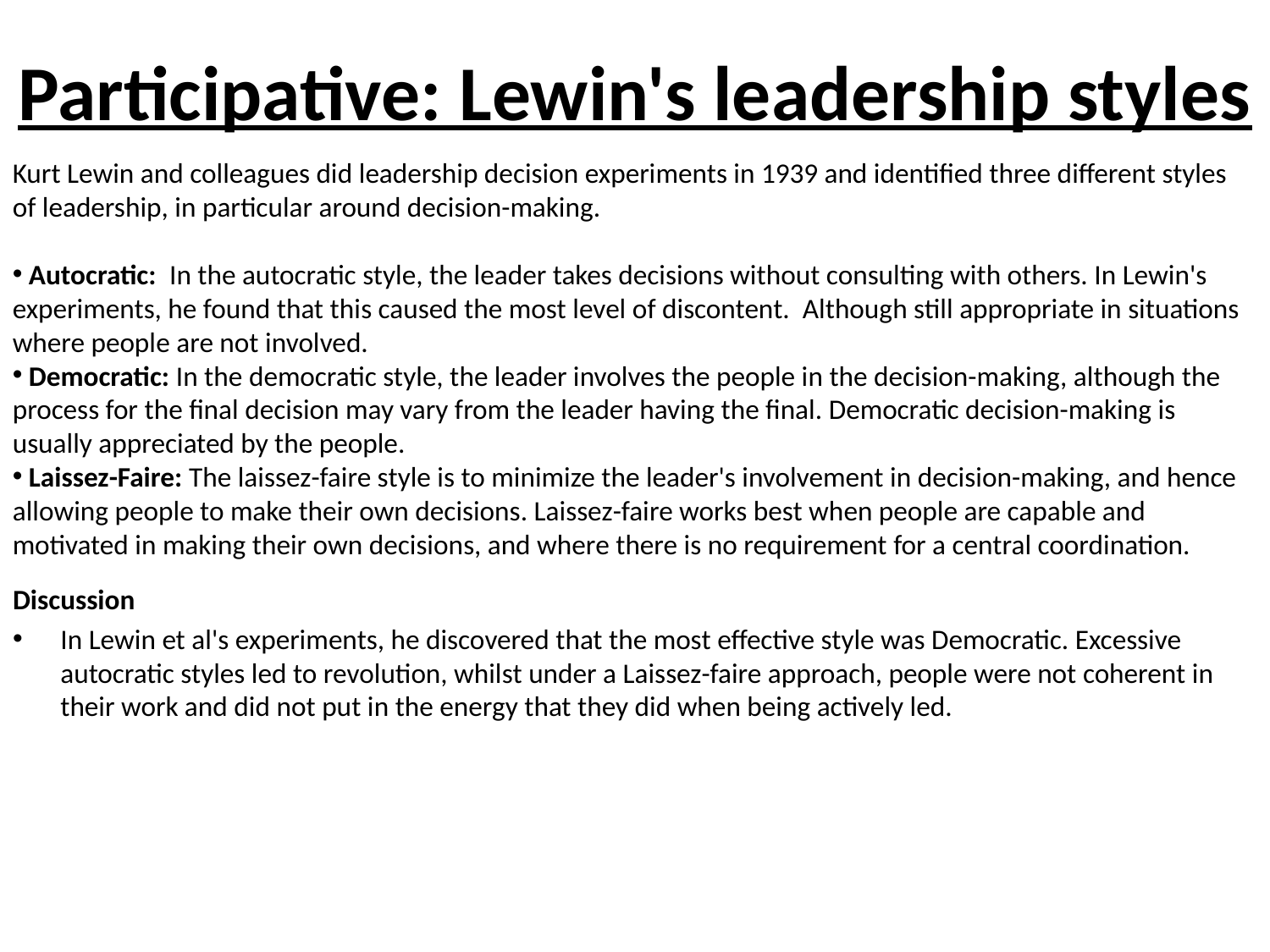

# Participative: Lewin's leadership styles
Kurt Lewin and colleagues did leadership decision experiments in 1939 and identified three different styles of leadership, in particular around decision-making.

 Autocratic:  In the autocratic style, the leader takes decisions without consulting with others. In Lewin's experiments, he found that this caused the most level of discontent.  Although still appropriate in situations where people are not involved.
 Democratic: In the democratic style, the leader involves the people in the decision-making, although the process for the final decision may vary from the leader having the final. Democratic decision-making is usually appreciated by the people.
 Laissez-Faire: The laissez-faire style is to minimize the leader's involvement in decision-making, and hence allowing people to make their own decisions. Laissez-faire works best when people are capable and motivated in making their own decisions, and where there is no requirement for a central coordination.

Discussion
In Lewin et al's experiments, he discovered that the most effective style was Democratic. Excessive autocratic styles led to revolution, whilst under a Laissez-faire approach, people were not coherent in their work and did not put in the energy that they did when being actively led.